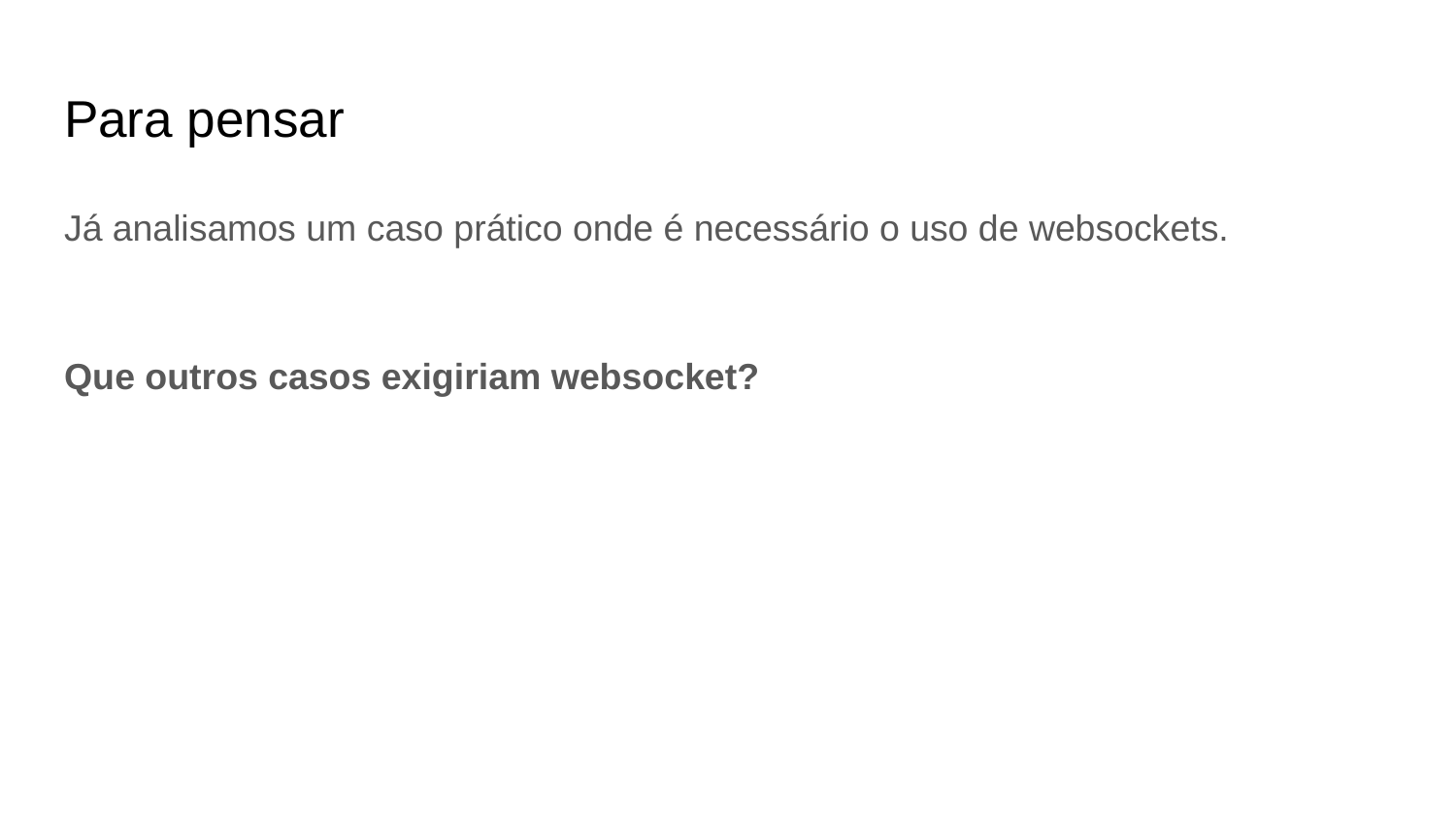

# Para pensar
Já analisamos um caso prático onde é necessário o uso de websockets.

Que outros casos exigiriam websocket?